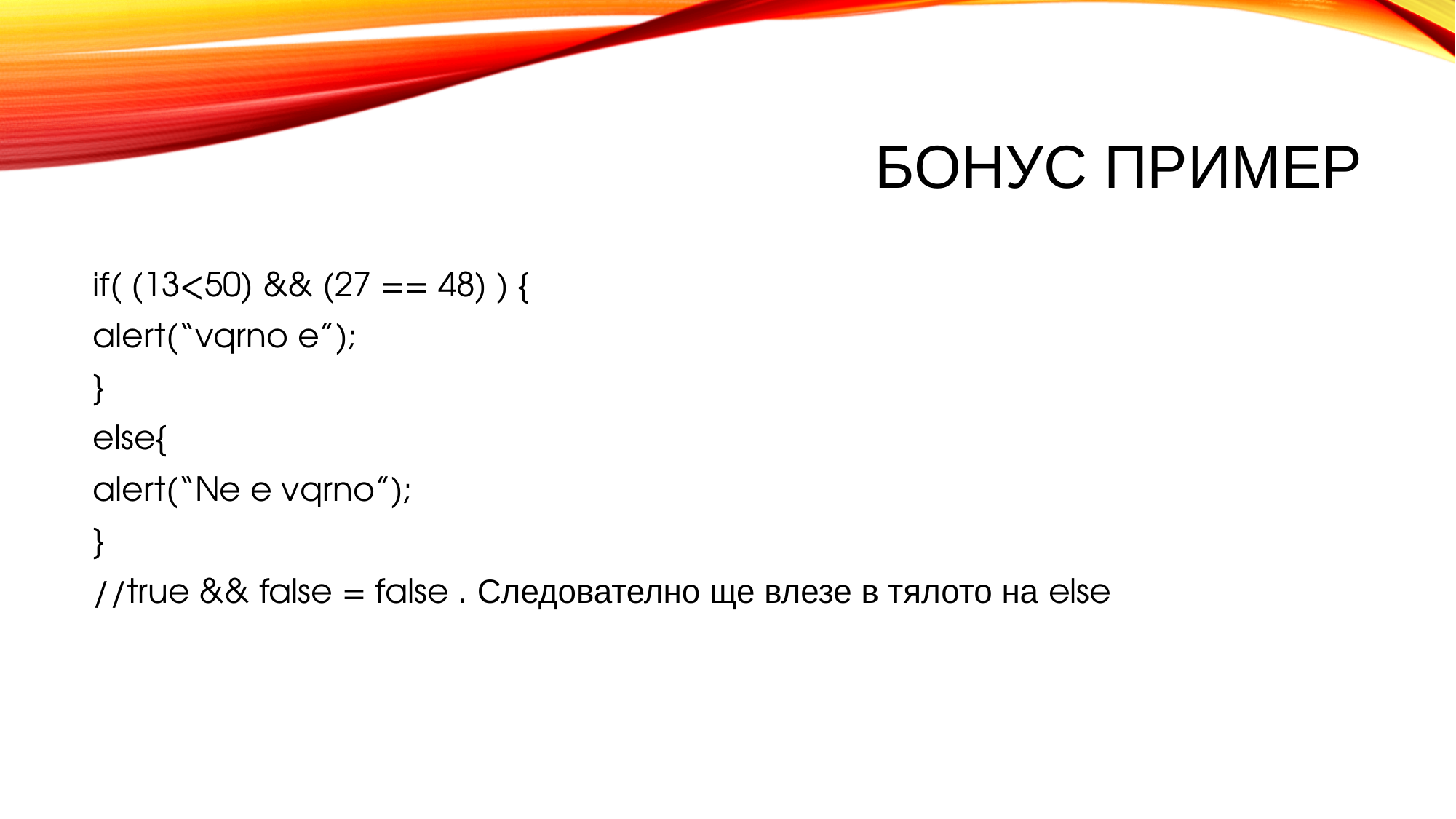

# Бонус пример
if( (13<50) && (27 == 48) ) {
alert(“vqrno e”);
}
else{
alert(“Ne e vqrno”);
}
//true && false = false . Следователно ще влезе в тялото на else